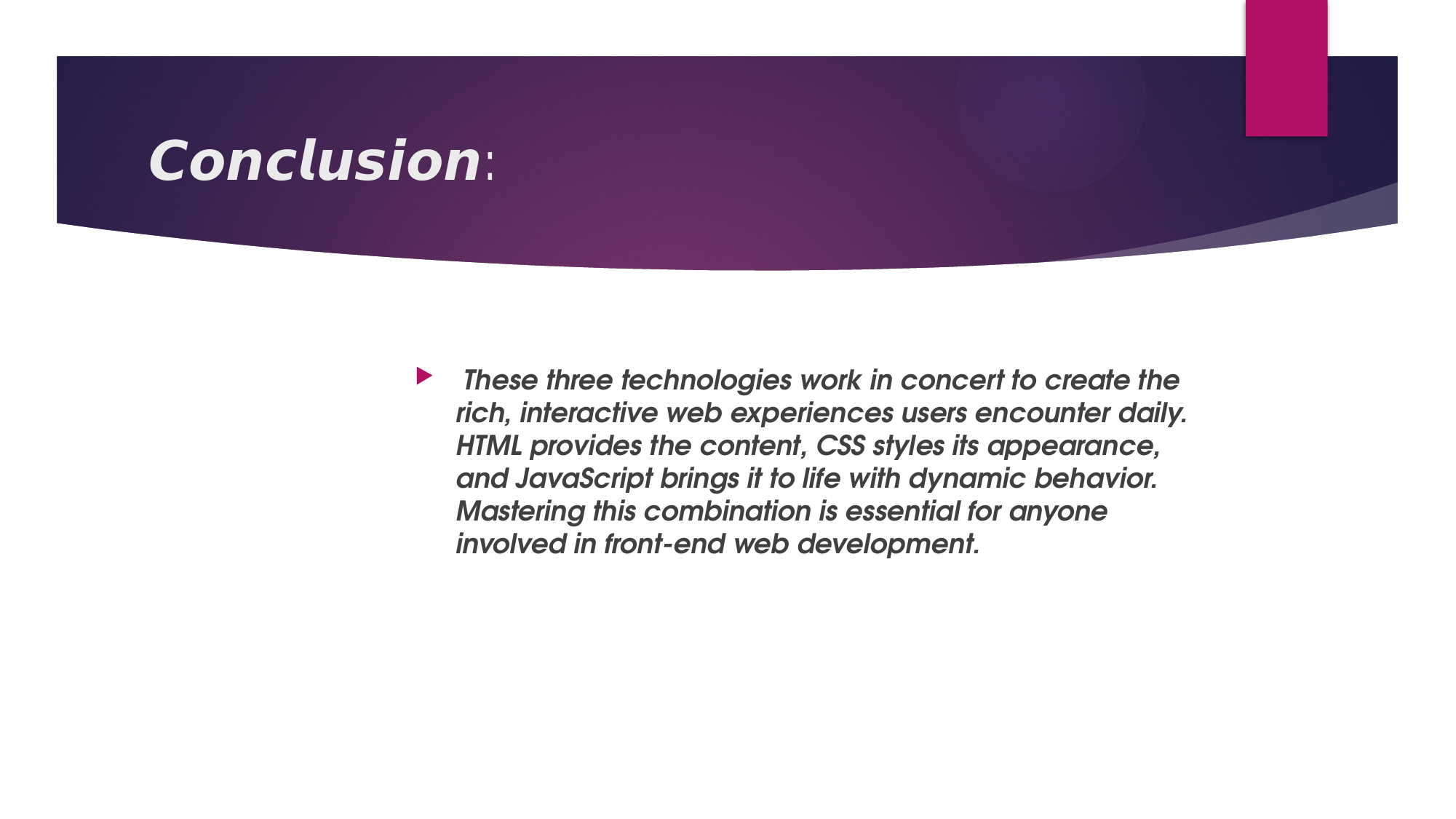

# 𝘾𝙤𝙣𝙘𝙡𝙪𝙨𝙞𝙤𝙣:
 These three technologies work in concert to create the rich, interactive web experiences users encounter daily. HTML provides the content, CSS styles its appearance, and JavaScript brings it to life with dynamic behavior. Mastering this combination is essential for anyone involved in front-end web development.